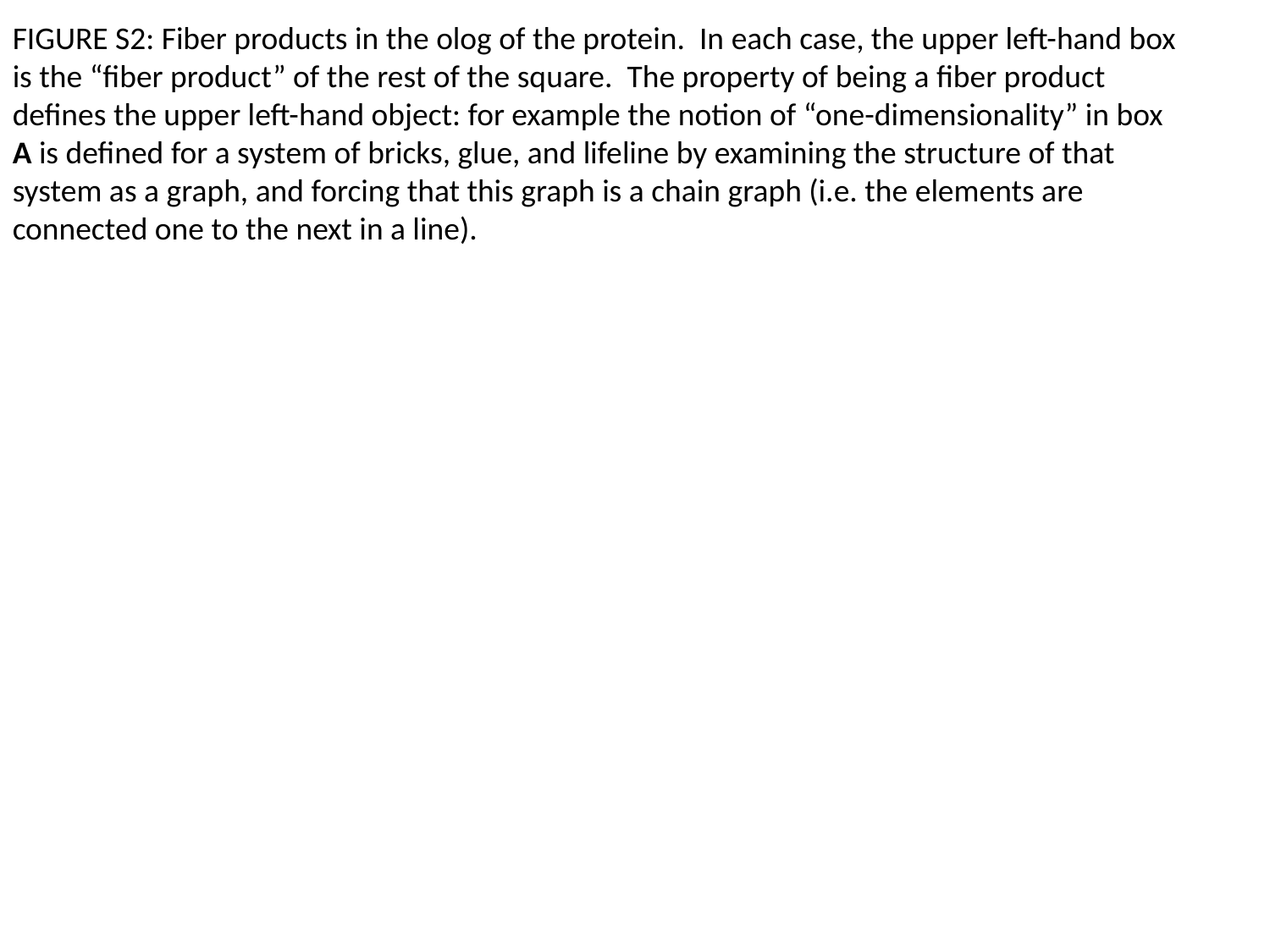

FIGURE S2: Fiber products in the olog of the protein.  In each case, the upper left-hand box is the “fiber product” of the rest of the square.  The property of being a fiber product defines the upper left-hand object: for example the notion of “one-dimensionality” in box A is defined for a system of bricks, glue, and lifeline by examining the structure of that system as a graph, and forcing that this graph is a chain graph (i.e. the elements are connected one to the next in a line).